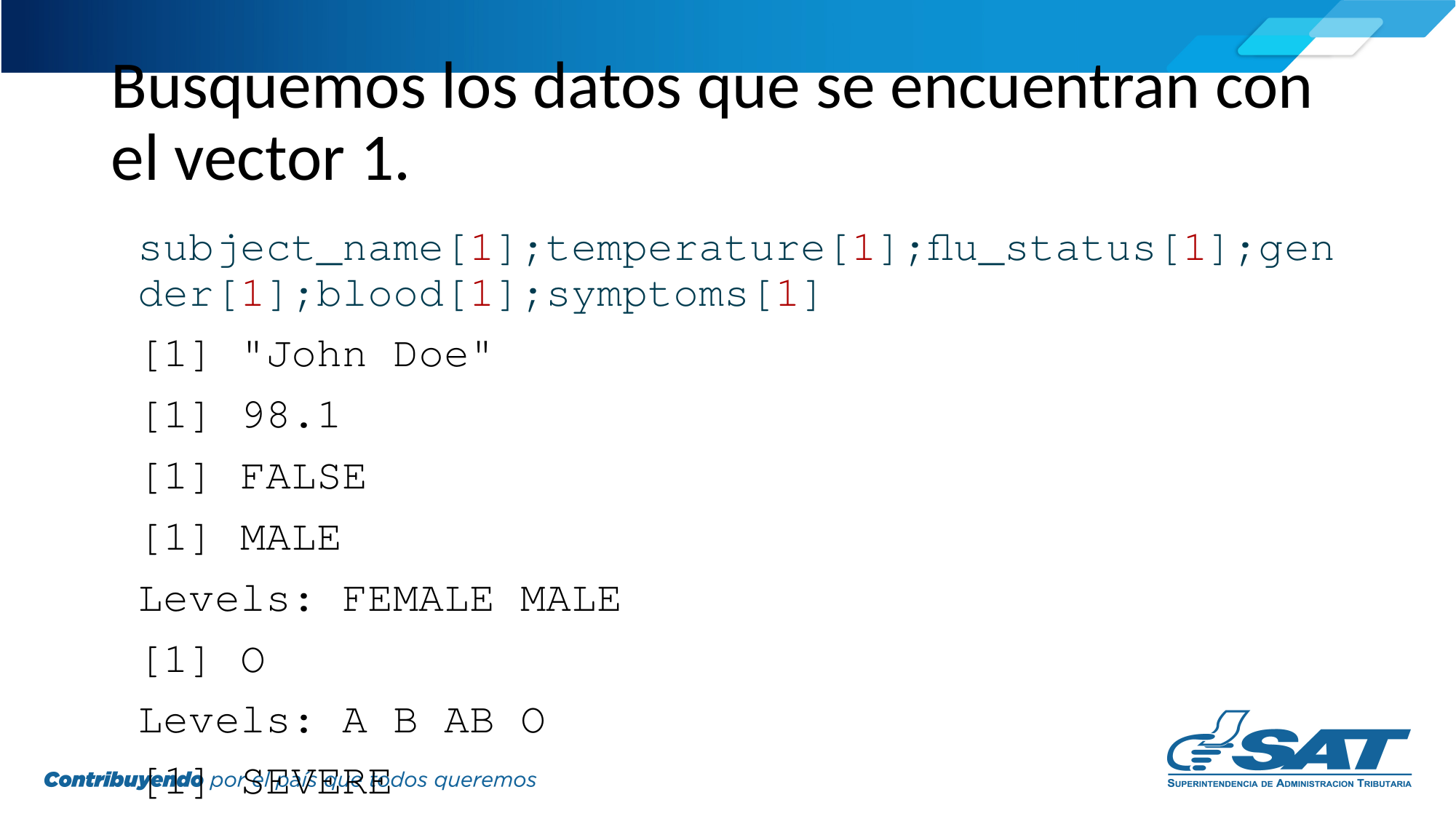

# Busquemos los datos que se encuentran con el vector 1.
subject_name[1];temperature[1];flu_status[1];gender[1];blood[1];symptoms[1]
[1] "John Doe"
[1] 98.1
[1] FALSE
[1] MALE
Levels: FEMALE MALE
[1] O
Levels: A B AB O
[1] SEVERE
Levels: MILD < MODERATE < SEVERE